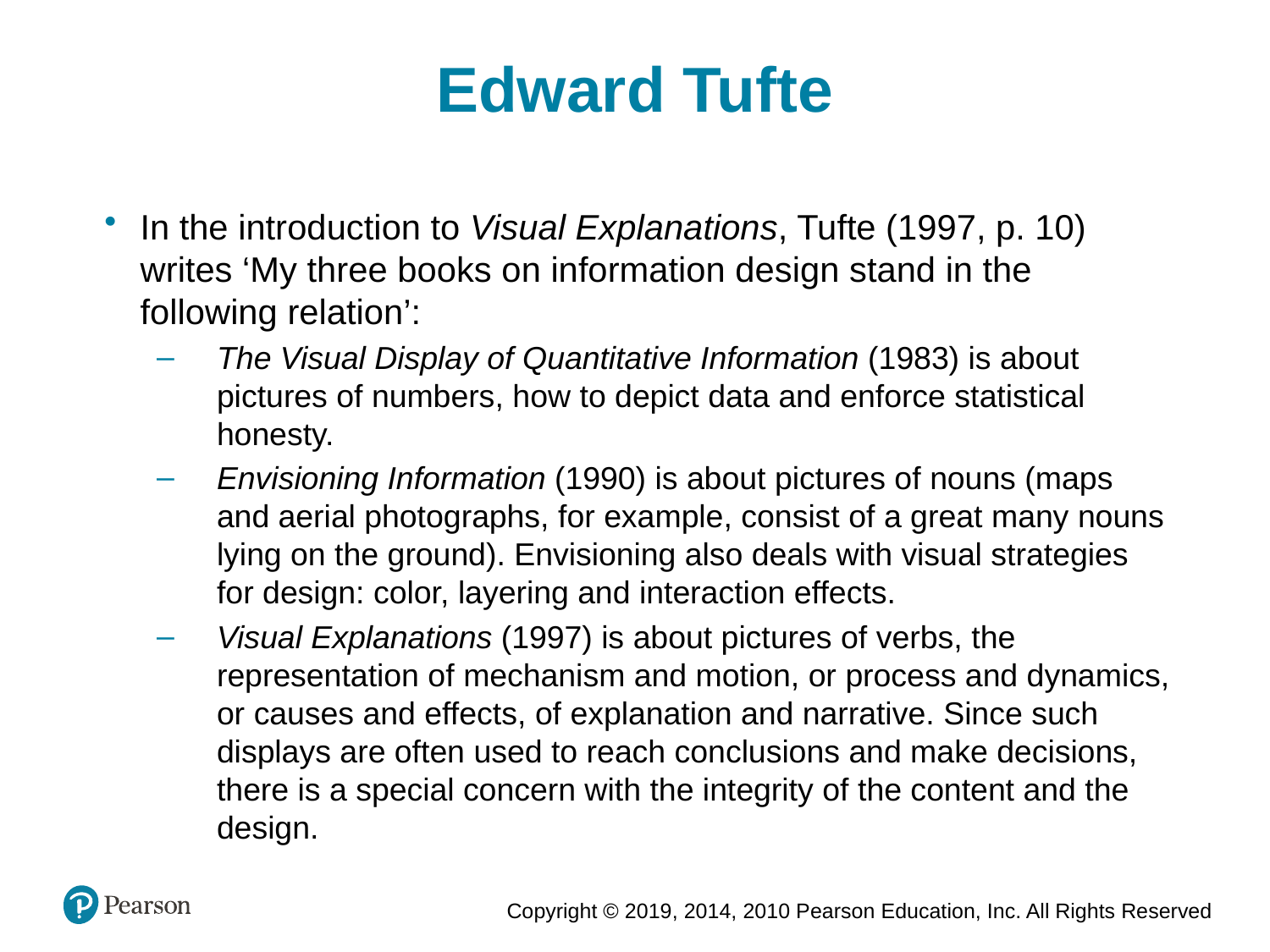

Edward Tufte
In the introduction to Visual Explanations, Tufte (1997, p. 10) writes ‘My three books on information design stand in the following relation’:
The Visual Display of Quantitative Information (1983) is about pictures of numbers, how to depict data and enforce statistical honesty.
Envisioning Information (1990) is about pictures of nouns (maps and aerial photographs, for example, consist of a great many nouns lying on the ground). Envisioning also deals with visual strategies for design: color, layering and interaction effects.
Visual Explanations (1997) is about pictures of verbs, the representation of mechanism and motion, or process and dynamics, or causes and effects, of explanation and narrative. Since such displays are often used to reach conclusions and make decisions, there is a special concern with the integrity of the content and the design.